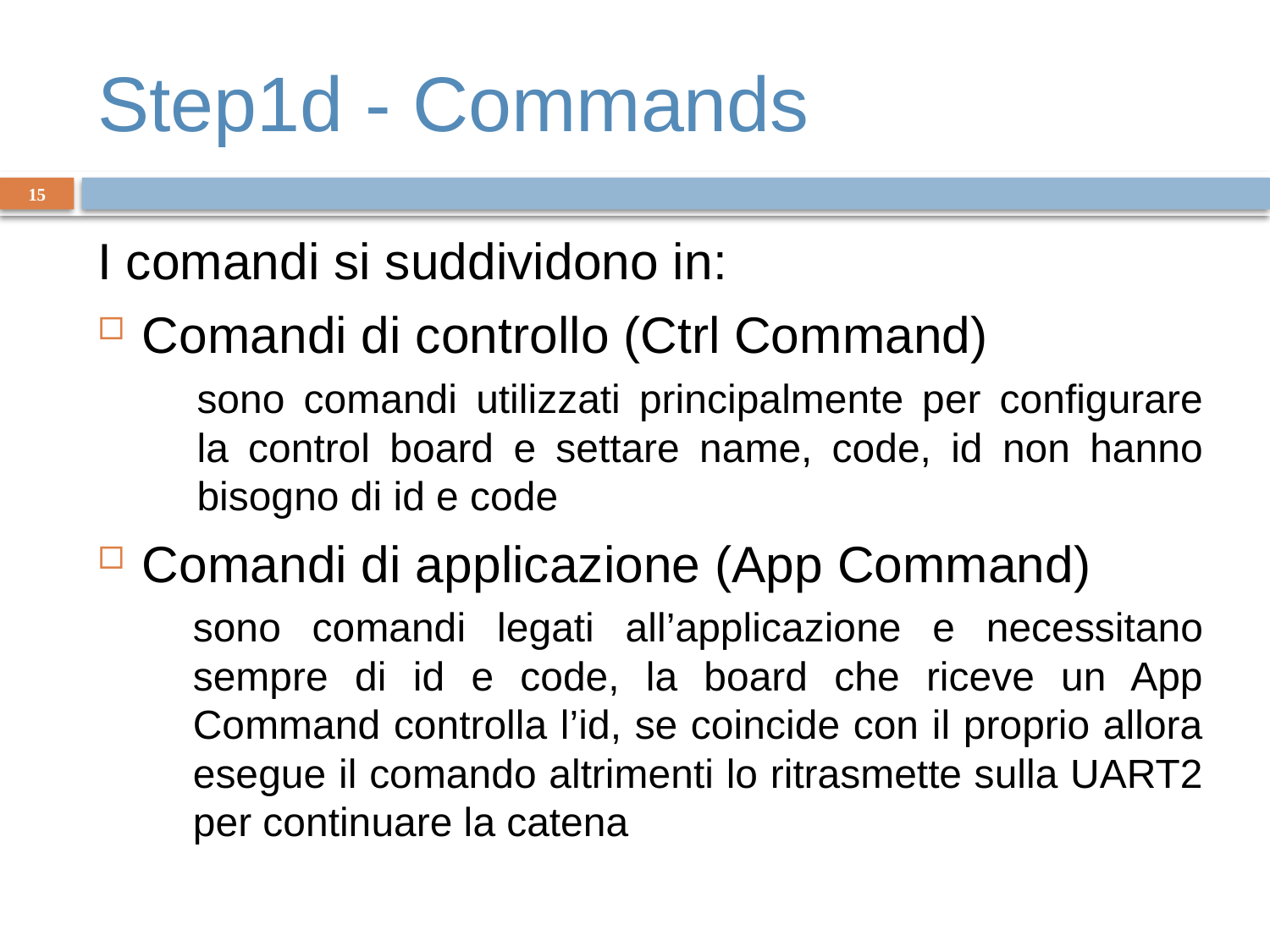

# Step1d - Commands
15
I comandi si suddividono in:
Comandi di controllo (Ctrl Command)
sono comandi utilizzati principalmente per configurare la control board e settare name, code, id non hanno bisogno di id e code
Comandi di applicazione (App Command)
sono comandi legati all’applicazione e necessitano sempre di id e code, la board che riceve un App Command controlla l’id, se coincide con il proprio allora esegue il comando altrimenti lo ritrasmette sulla UART2 per continuare la catena